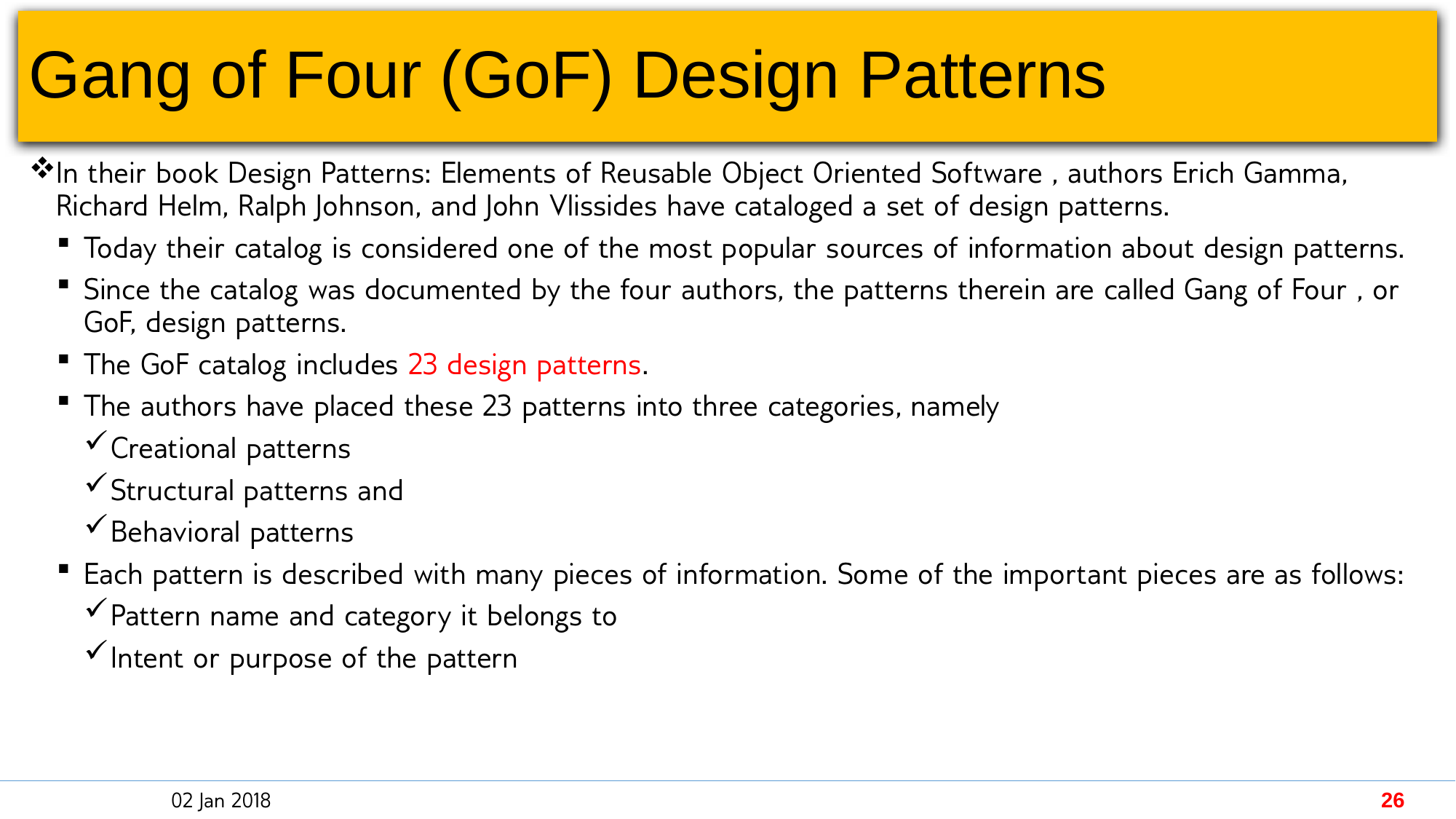

# Gang of Four (GoF) Design Patterns
In their book Design Patterns: Elements of Reusable Object Oriented Software , authors Erich Gamma, Richard Helm, Ralph Johnson, and John Vlissides have cataloged a set of design patterns.
Today their catalog is considered one of the most popular sources of information about design patterns.
Since the catalog was documented by the four authors, the patterns therein are called Gang of Four , or GoF, design patterns.
The GoF catalog includes 23 design patterns.
The authors have placed these 23 patterns into three categories, namely
Creational patterns
Structural patterns and
Behavioral patterns
Each pattern is described with many pieces of information. Some of the important pieces are as follows:
Pattern name and category it belongs to
Intent or purpose of the pattern
02 Jan 2018
26